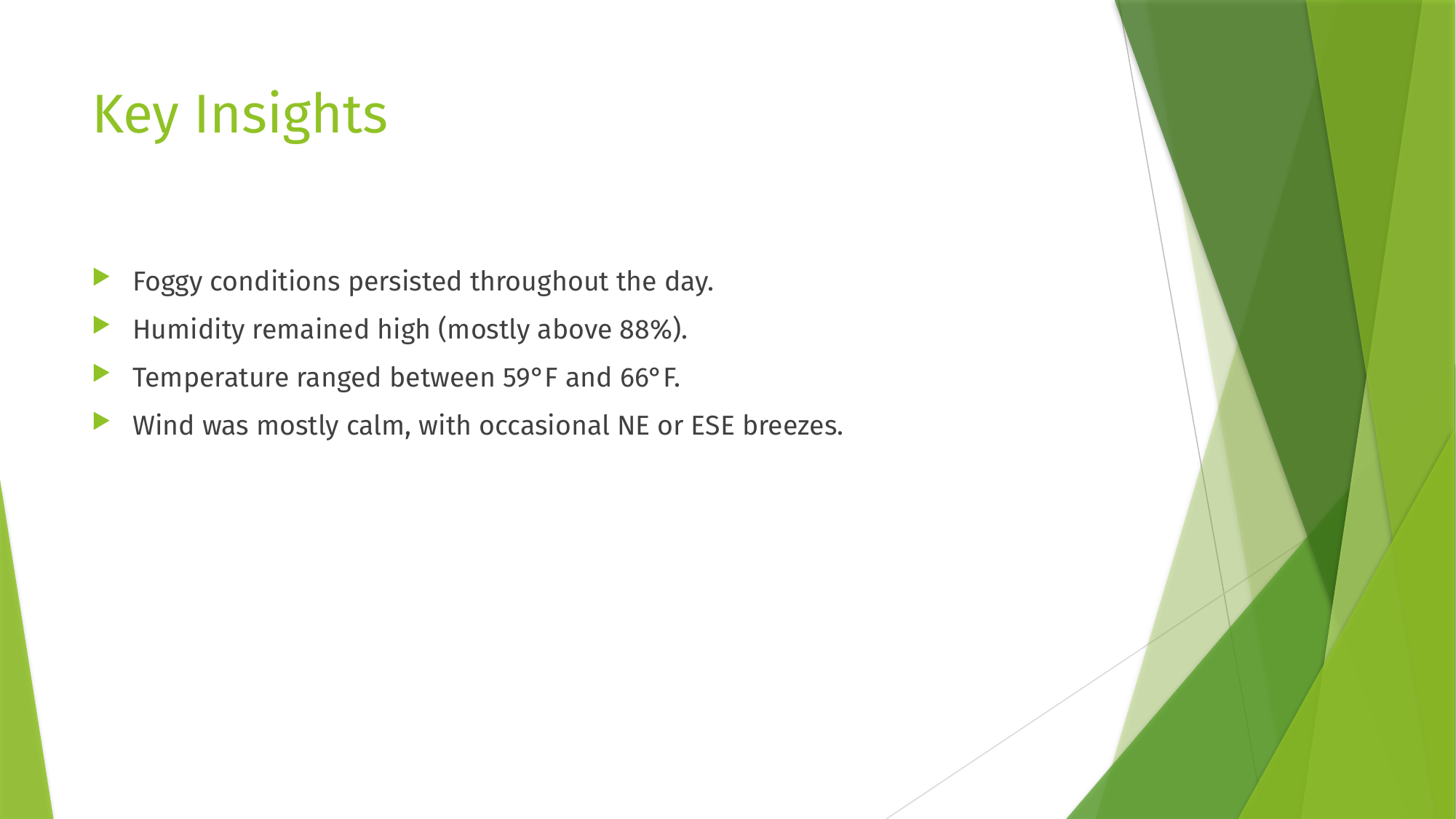

# Key Insights
Foggy conditions persisted throughout the day.
Humidity remained high (mostly above 88%).
Temperature ranged between 59°F and 66°F.
Wind was mostly calm, with occasional NE or ESE breezes.